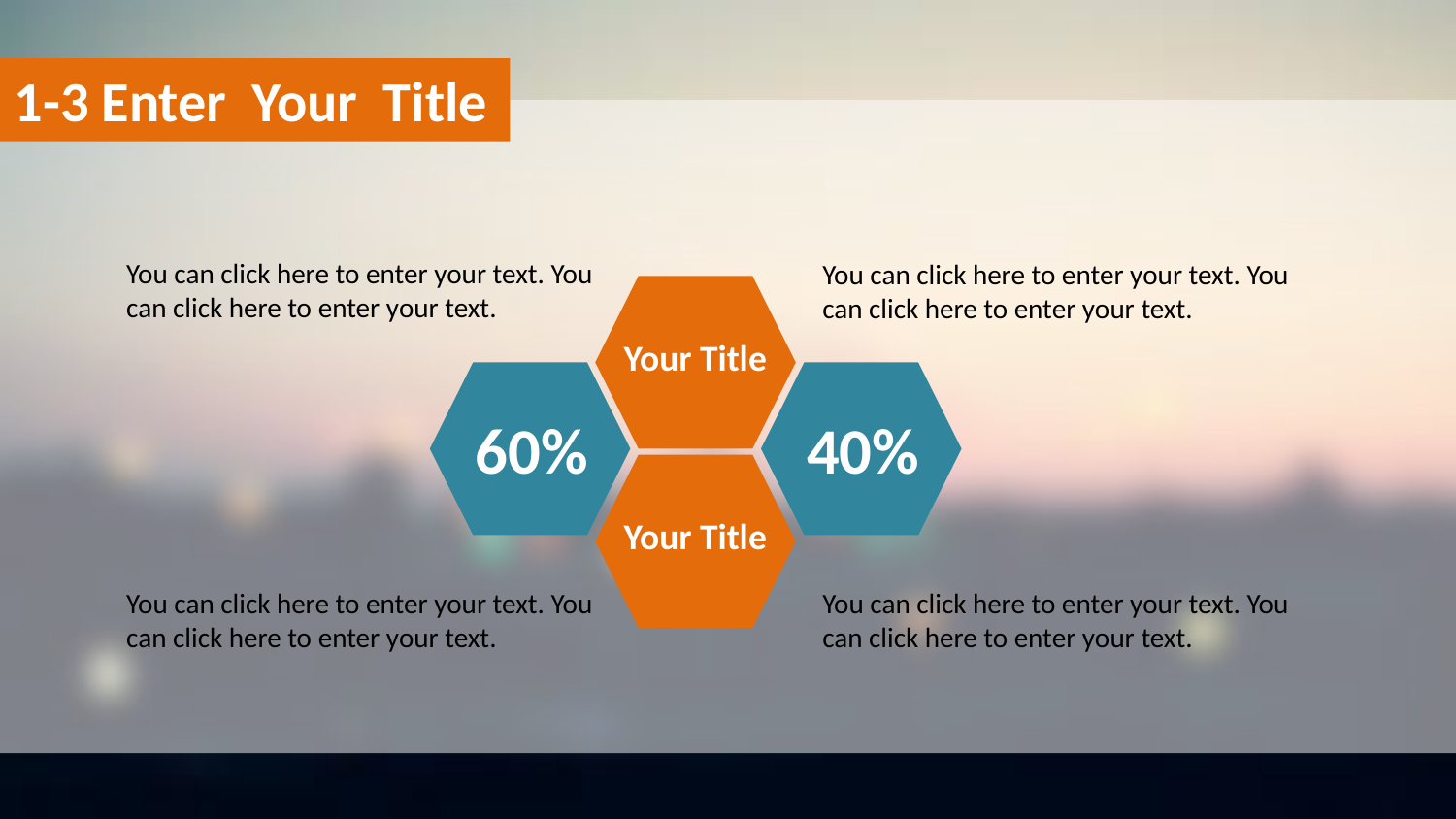

1-3 Enter  Your  Title
You can click here to enter your text. You can click here to enter your text.
You can click here to enter your text. You can click here to enter your text.

Your Title

60%
40%

Your Title
You can click here to enter your text. You can click here to enter your text.
You can click here to enter your text. You can click here to enter your text.